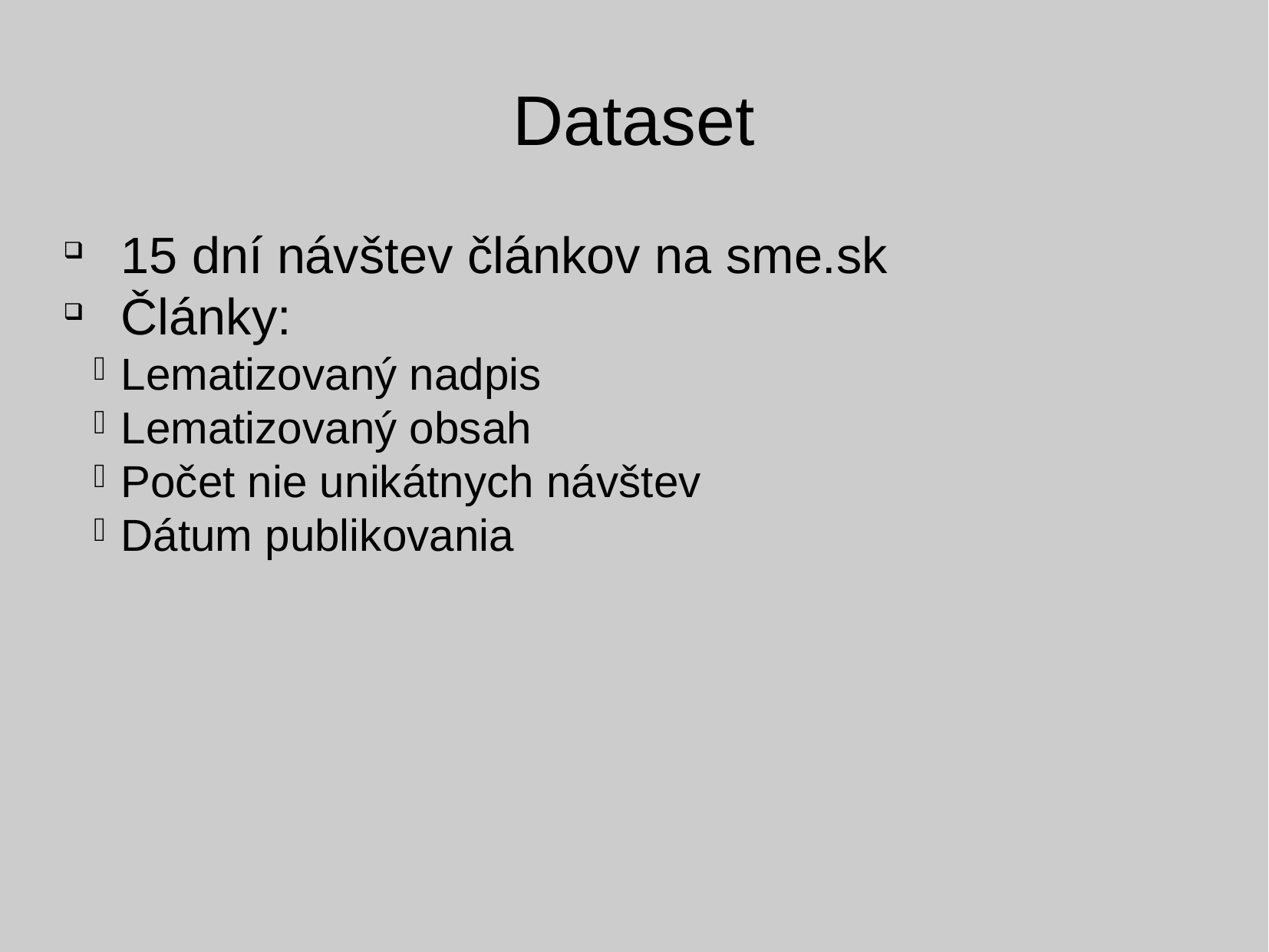

Dataset
15 dní návštev článkov na sme.sk
Články:
Lematizovaný nadpis
Lematizovaný obsah
Počet nie unikátnych návštev
Dátum publikovania